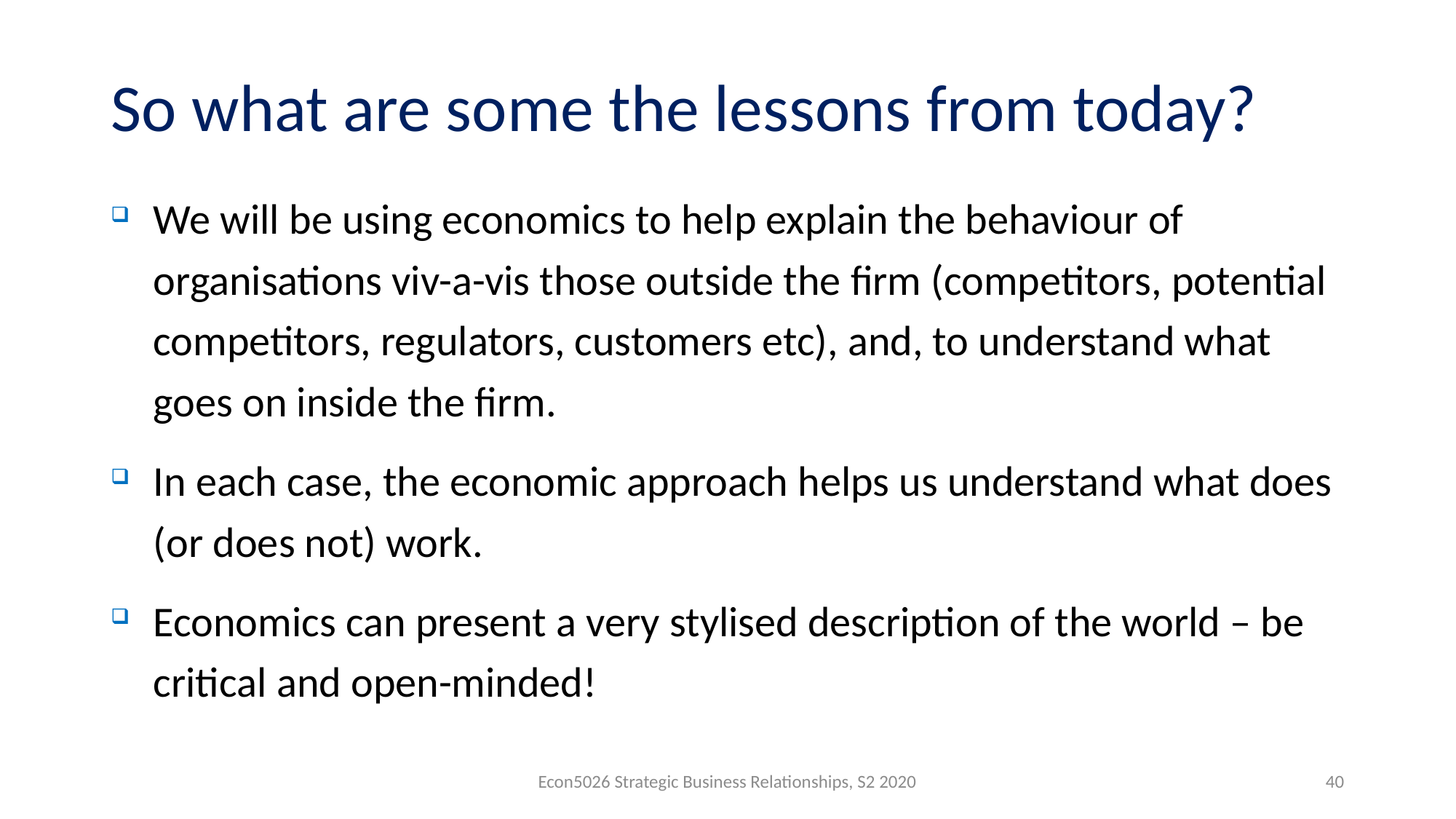

# So what are some the lessons from today?
We will be using economics to help explain the behaviour of organisations viv-a-vis those outside the firm (competitors, potential competitors, regulators, customers etc), and, to understand what goes on inside the firm.
In each case, the economic approach helps us understand what does (or does not) work.
Economics can present a very stylised description of the world – be critical and open-minded!

Econ5026 Strategic Business Relationships, S2 2020
40